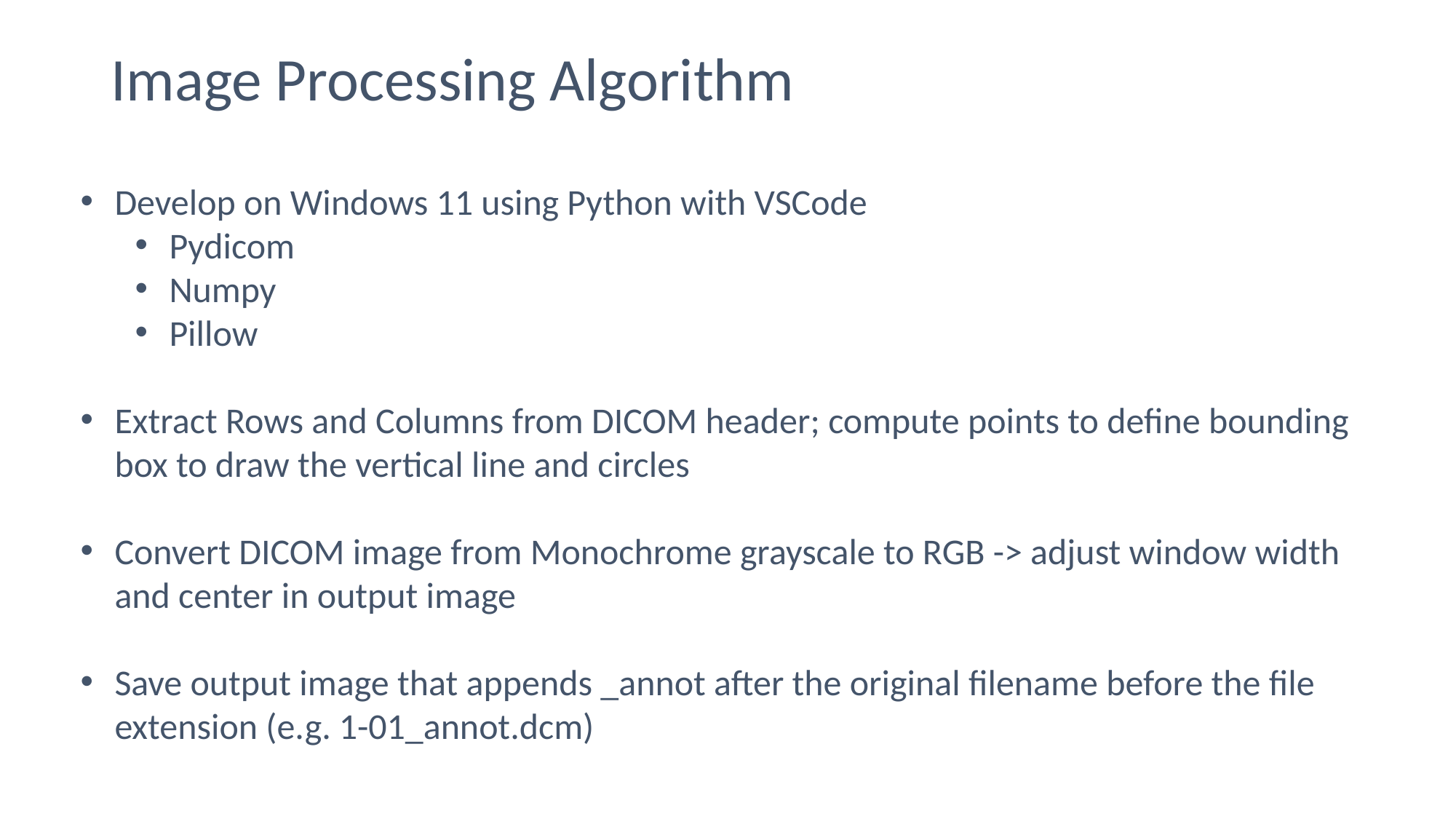

# Image Processing Algorithm
Develop on Windows 11 using Python with VSCode
Pydicom
Numpy
Pillow

Extract Rows and Columns from DICOM header; compute points to define bounding box to draw the vertical line and circles

Convert DICOM image from Monochrome grayscale to RGB -> adjust window width and center in output image

Save output image that appends _annot after the original filename before the file extension (e.g. 1-01_annot.dcm)